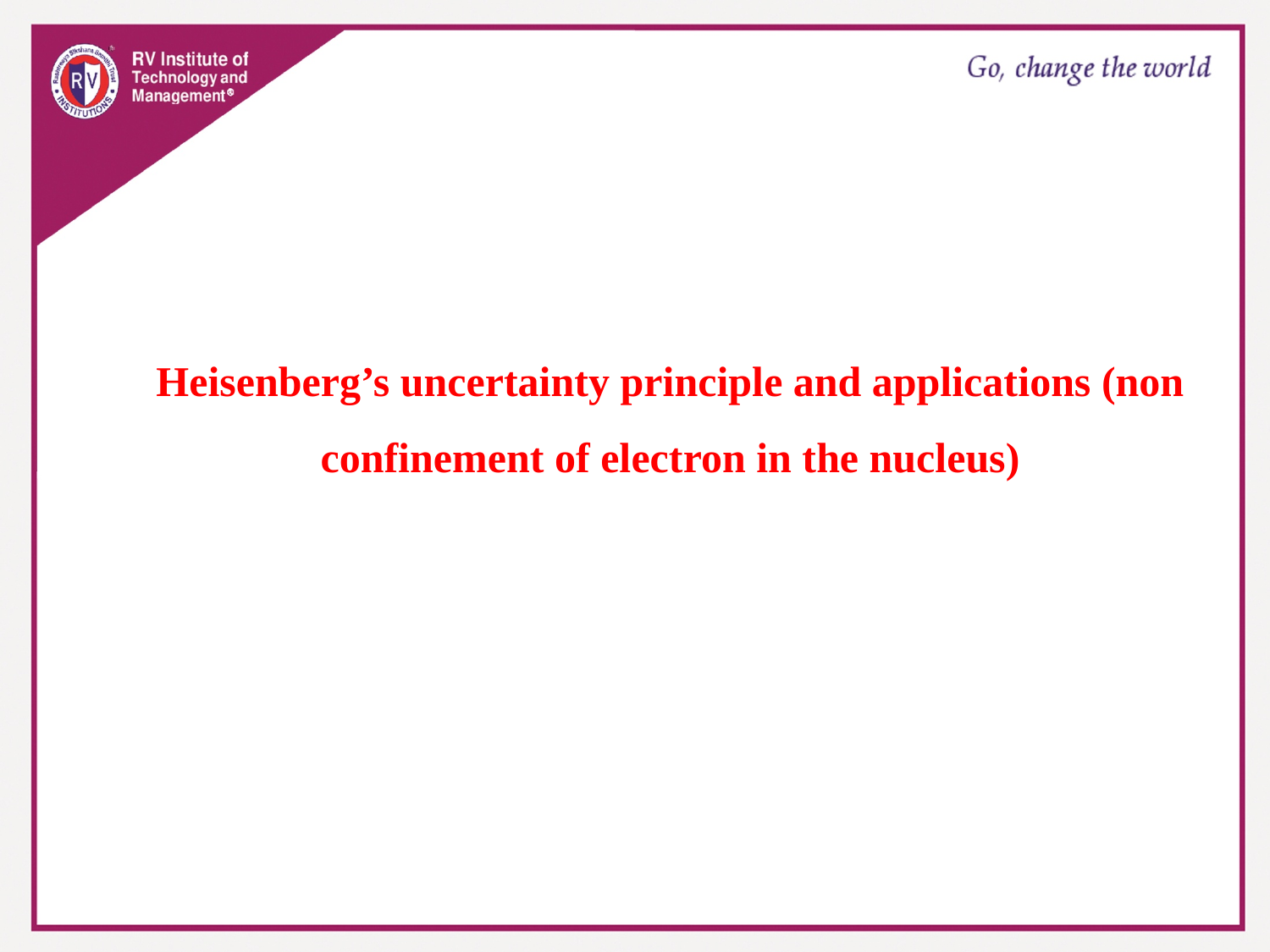

Heisenberg’s uncertainty principle and applications (non confinement of electron in the nucleus)